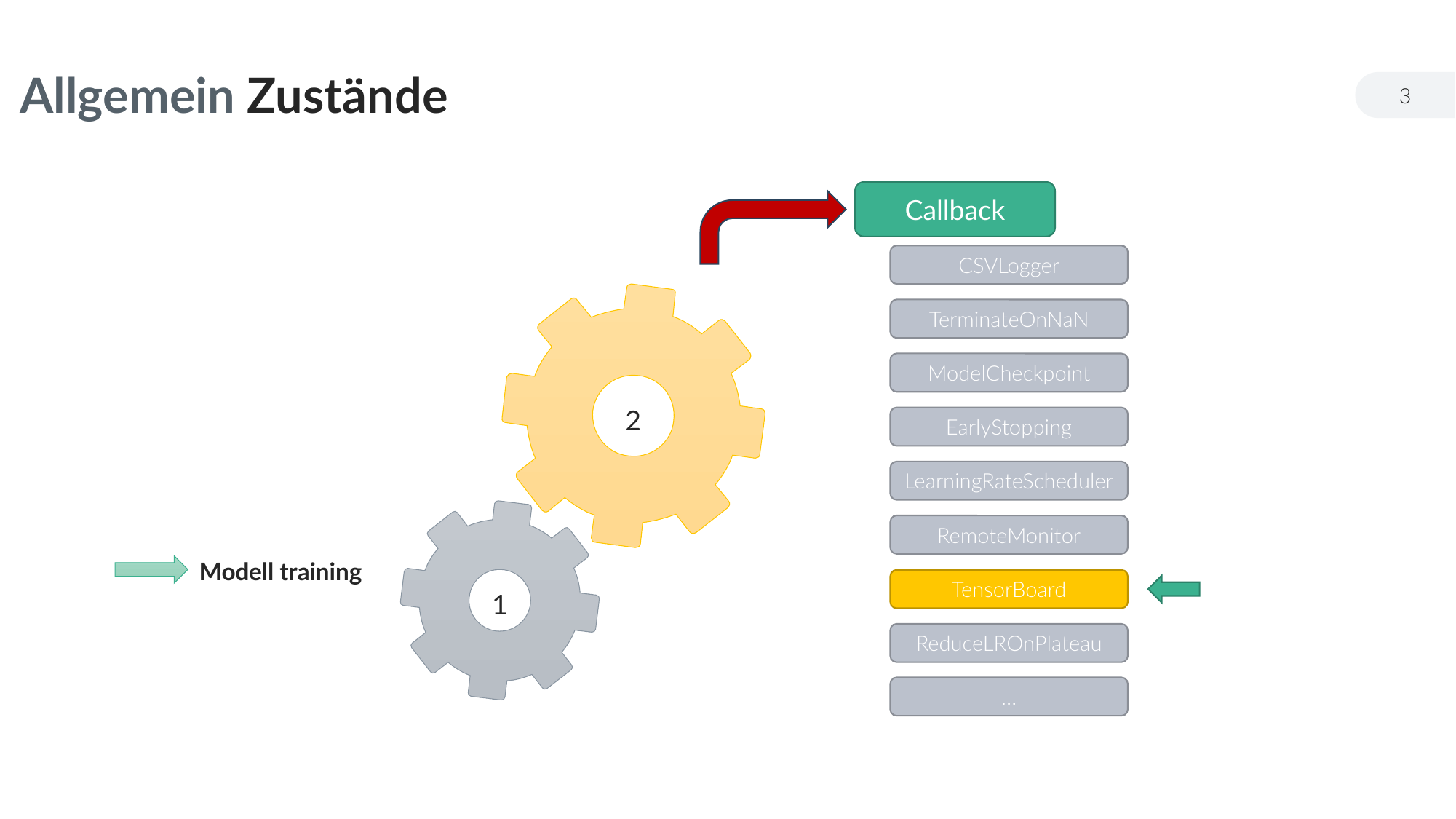

Allgemein Zustände
3
Callback

CSVLogger

2
TerminateOnNaN
ModelCheckpoint
EarlyStopping
LearningRateScheduler

1
RemoteMonitor
Modell training

TensorBoard

ReduceLROnPlateau
…